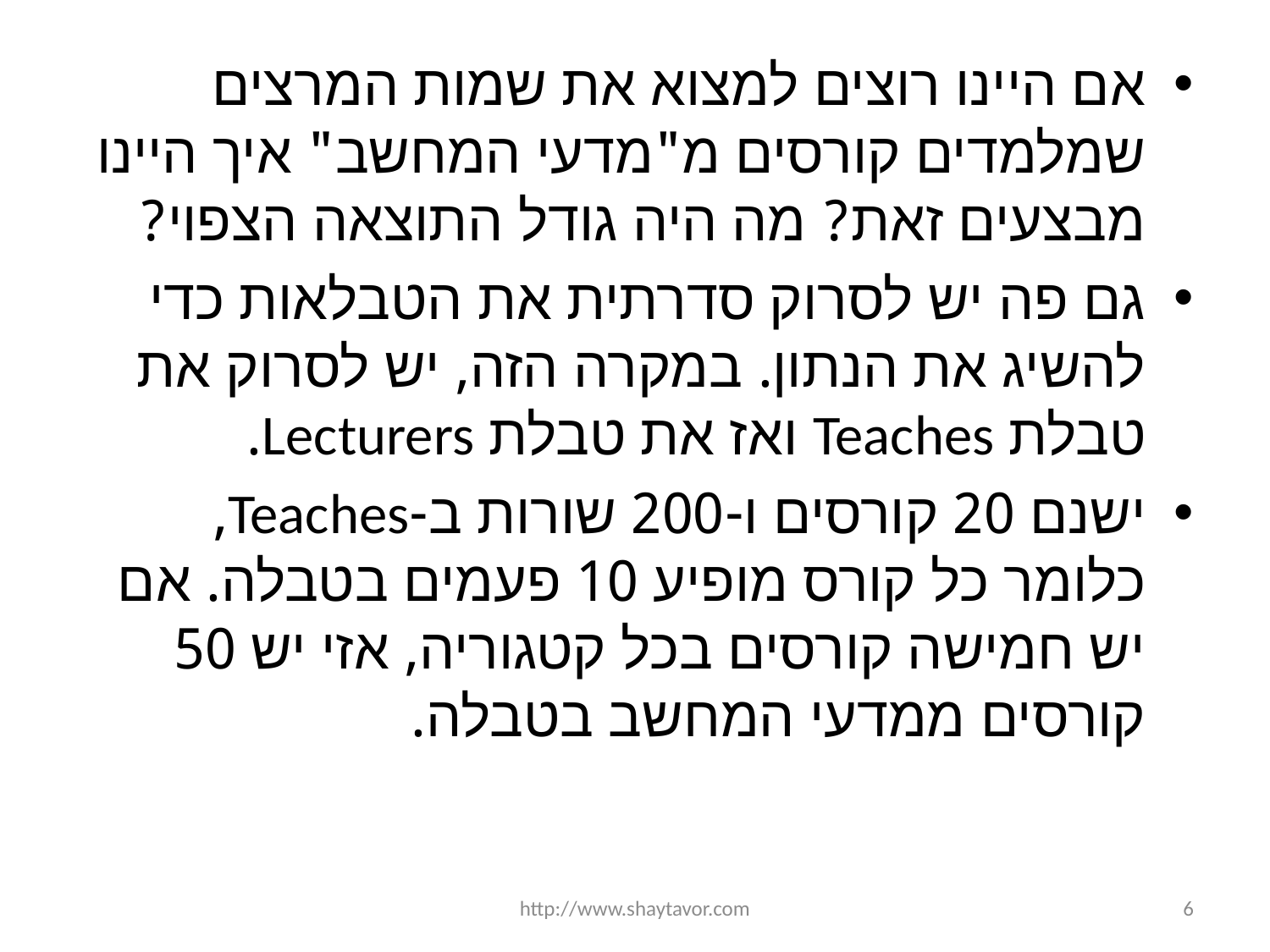

אם היינו רוצים למצוא את שמות המרצים שמלמדים קורסים מ"מדעי המחשב" איך היינו מבצעים זאת? מה היה גודל התוצאה הצפוי?
גם פה יש לסרוק סדרתית את הטבלאות כדי להשיג את הנתון. במקרה הזה, יש לסרוק את טבלת Teaches ואז את טבלת Lecturers.
ישנם 20 קורסים ו-200 שורות ב-Teaches, כלומר כל קורס מופיע 10 פעמים בטבלה. אם יש חמישה קורסים בכל קטגוריה, אזי יש 50 קורסים ממדעי המחשב בטבלה.
http://www.shaytavor.com
6